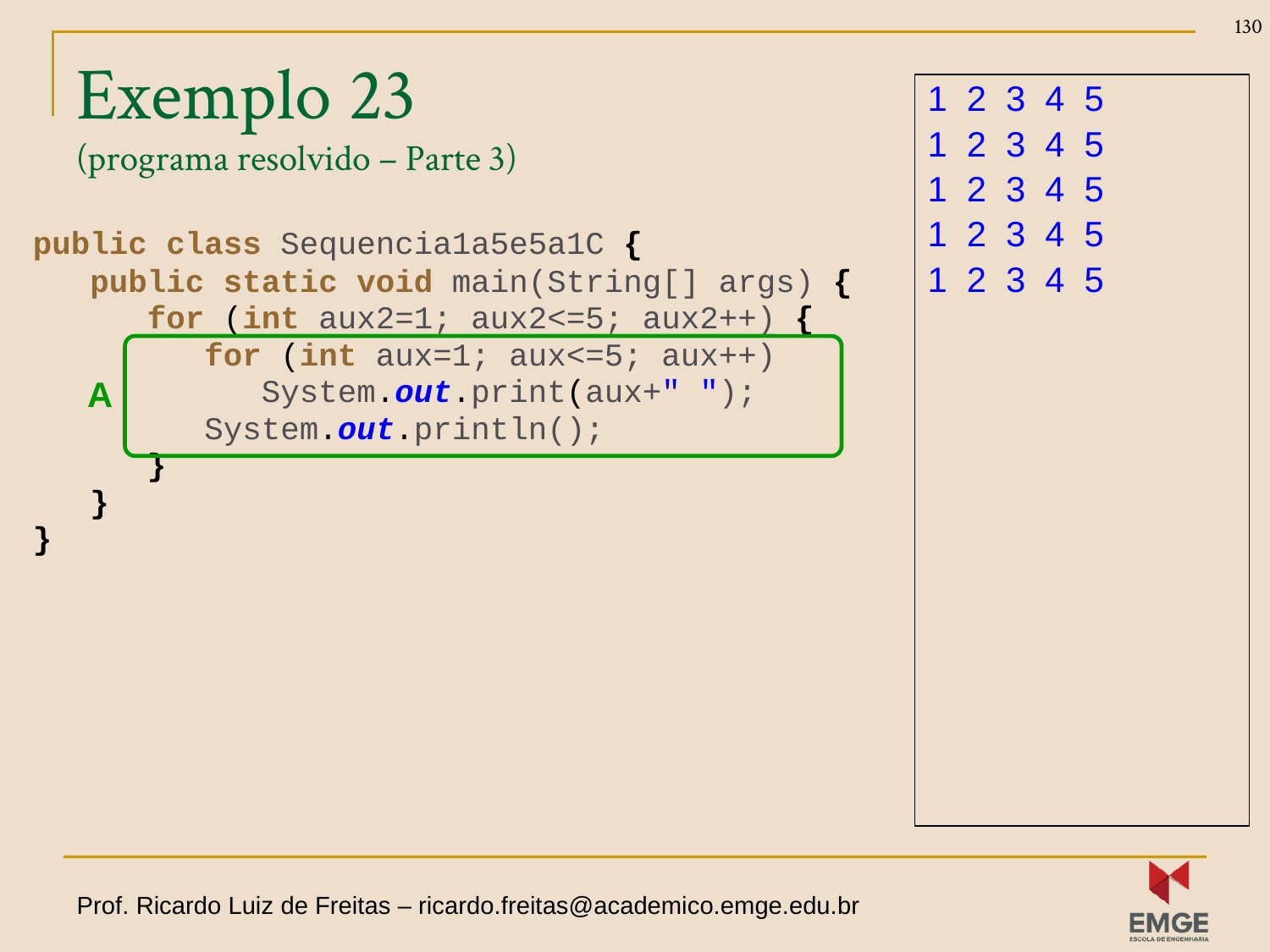

130
# Exemplo 23 (programa resolvido – Parte 3)
1  2  3  4  5
1  2  3  4  5
1  2  3  4  5
1  2  3  4  5
1  2  3  4  5

public class Sequencia1a5e5a1C {
   public static void main(String[] args) {
      for (int aux2=1; aux2<=5; aux2++) {
         for (int aux=1; aux<=5; aux++)
            System.out.print(aux+" ");
         System.out.println();
      }
   }
}

A